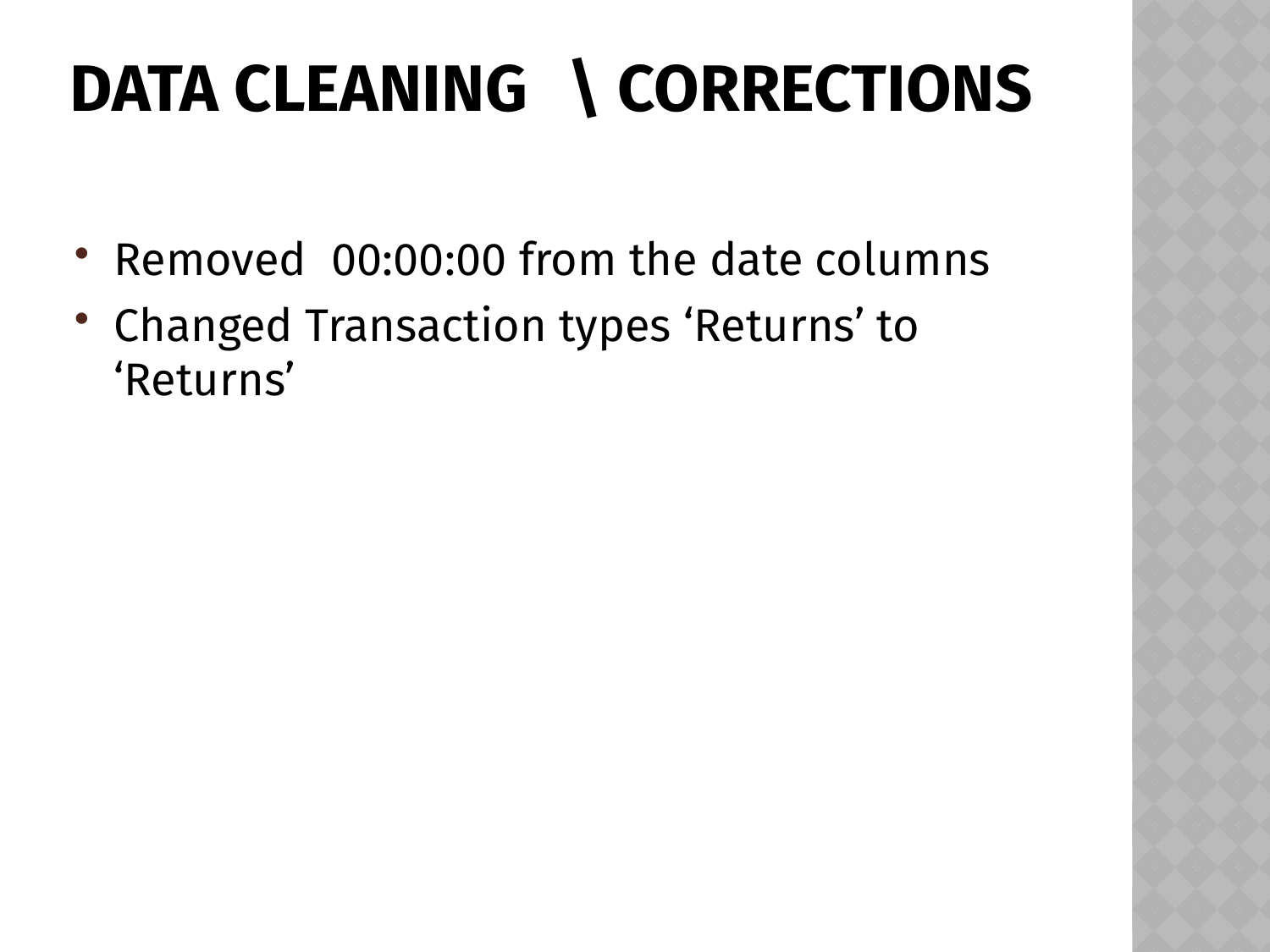

# Data Cleaning	\ Corrections
Removed  00:00:00 from the date columns
Changed Transaction types ‘Returns’ to ‘Returns’